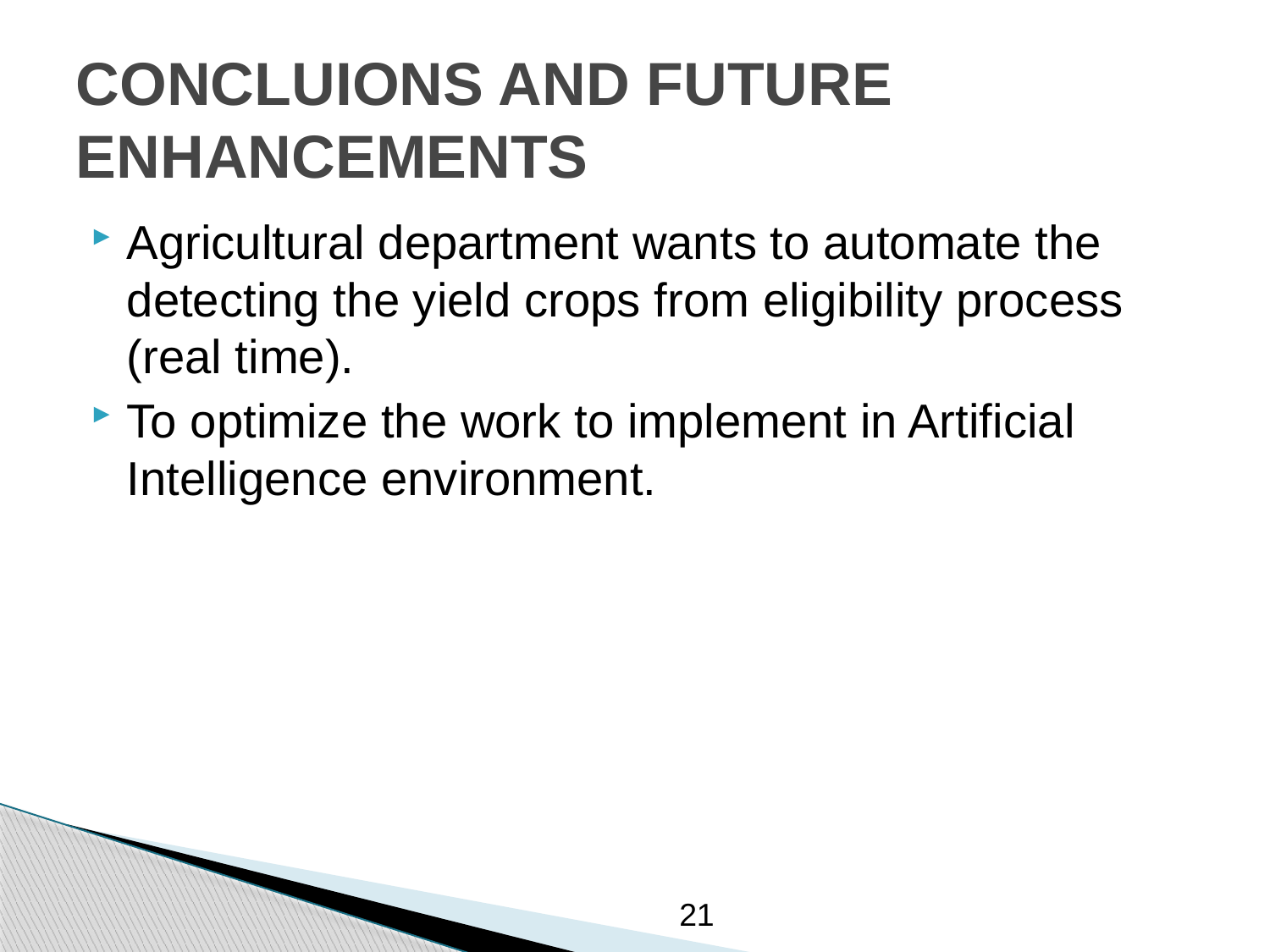

# CONCLUIONS AND FUTURE ENHANCEMENTS
Agricultural department wants to automate the detecting the yield crops from eligibility process (real time).
To optimize the work to implement in Artificial Intelligence environment.

21